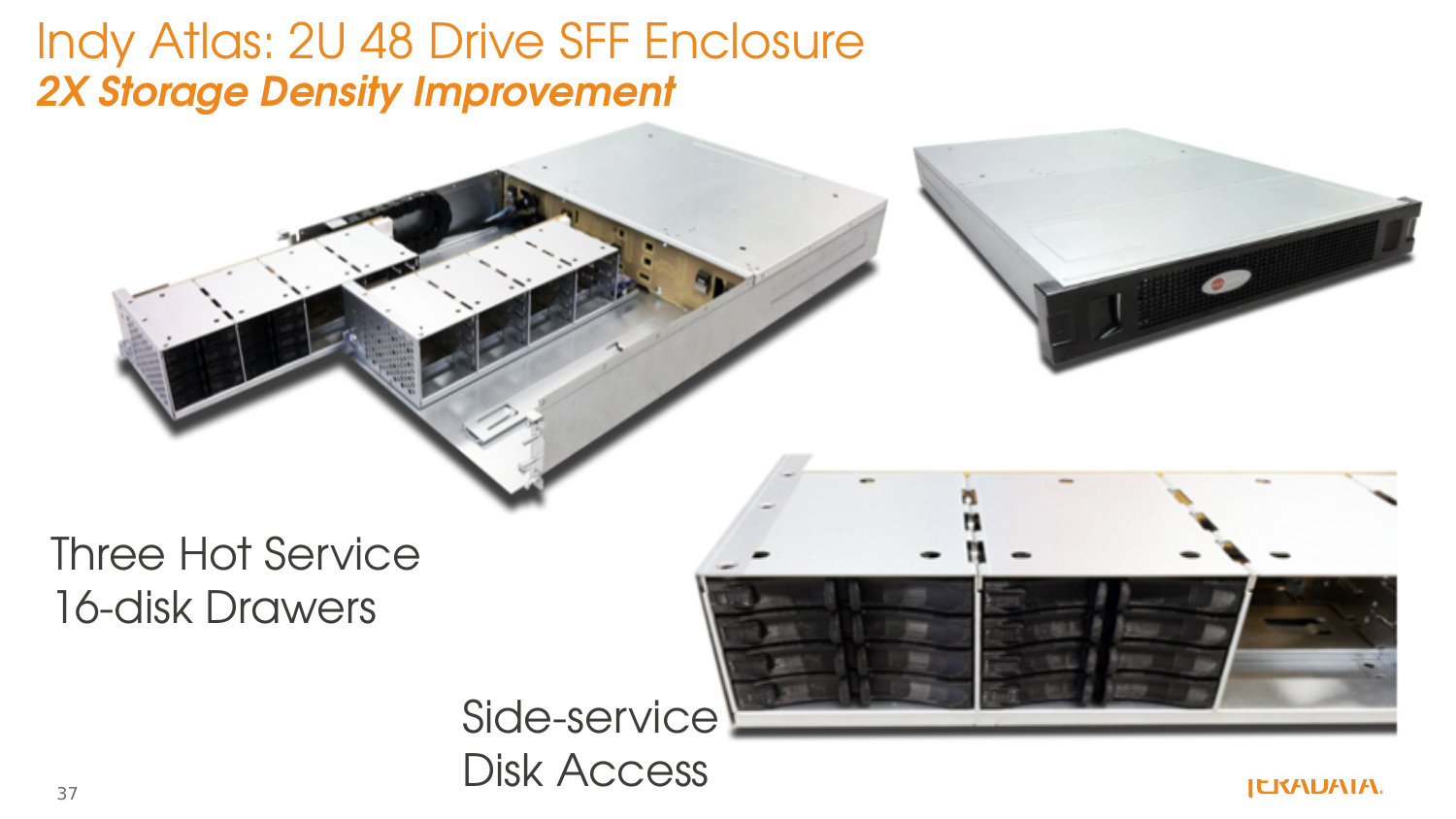

# Indy Atlas: 2U 48 Drive SFF Enclosure 2X Storage Density Improvement

Three Hot Service 16-disk Drawers
Side-service
Disk Access